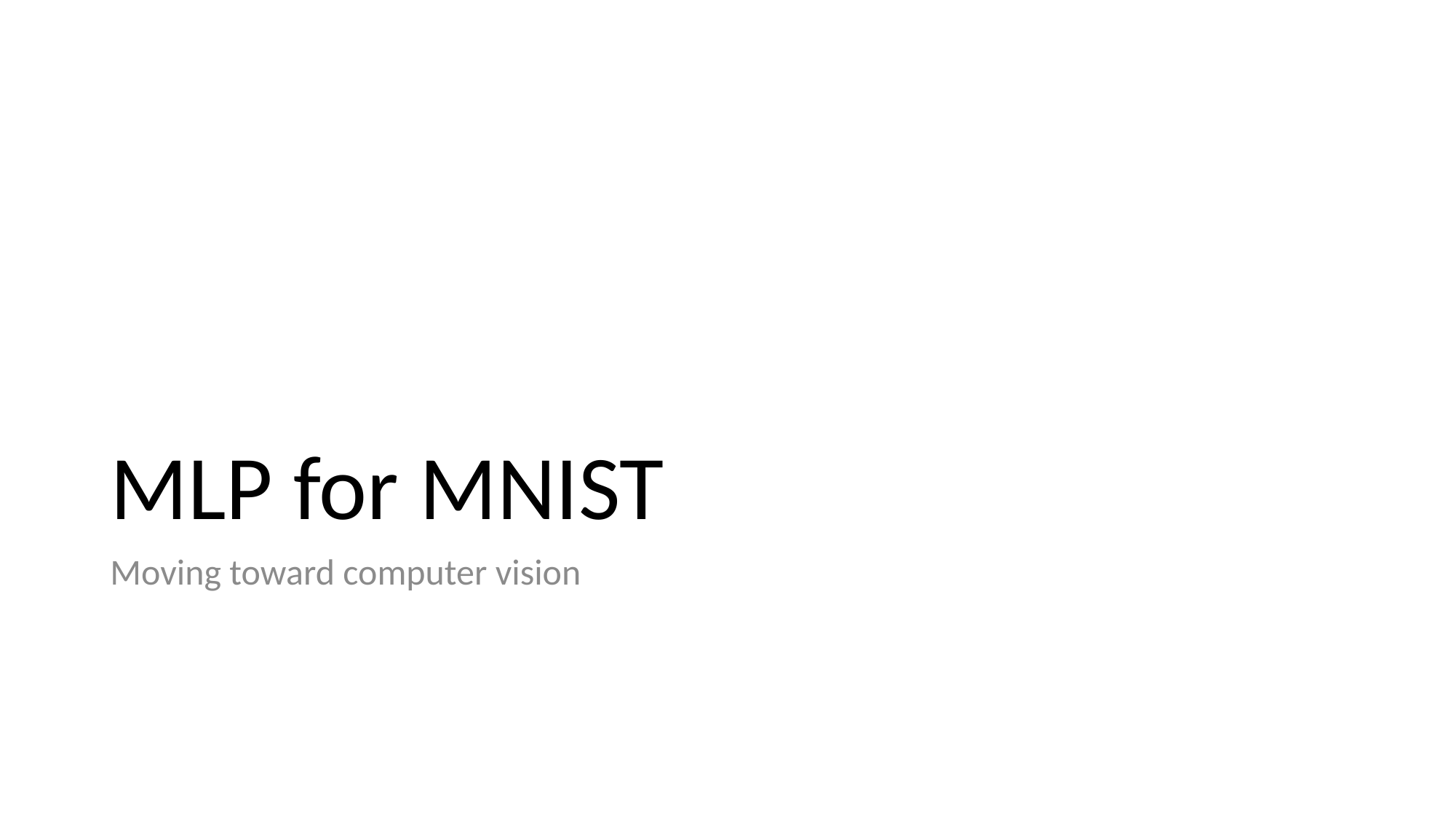

# MLP for MNIST
Moving toward computer vision